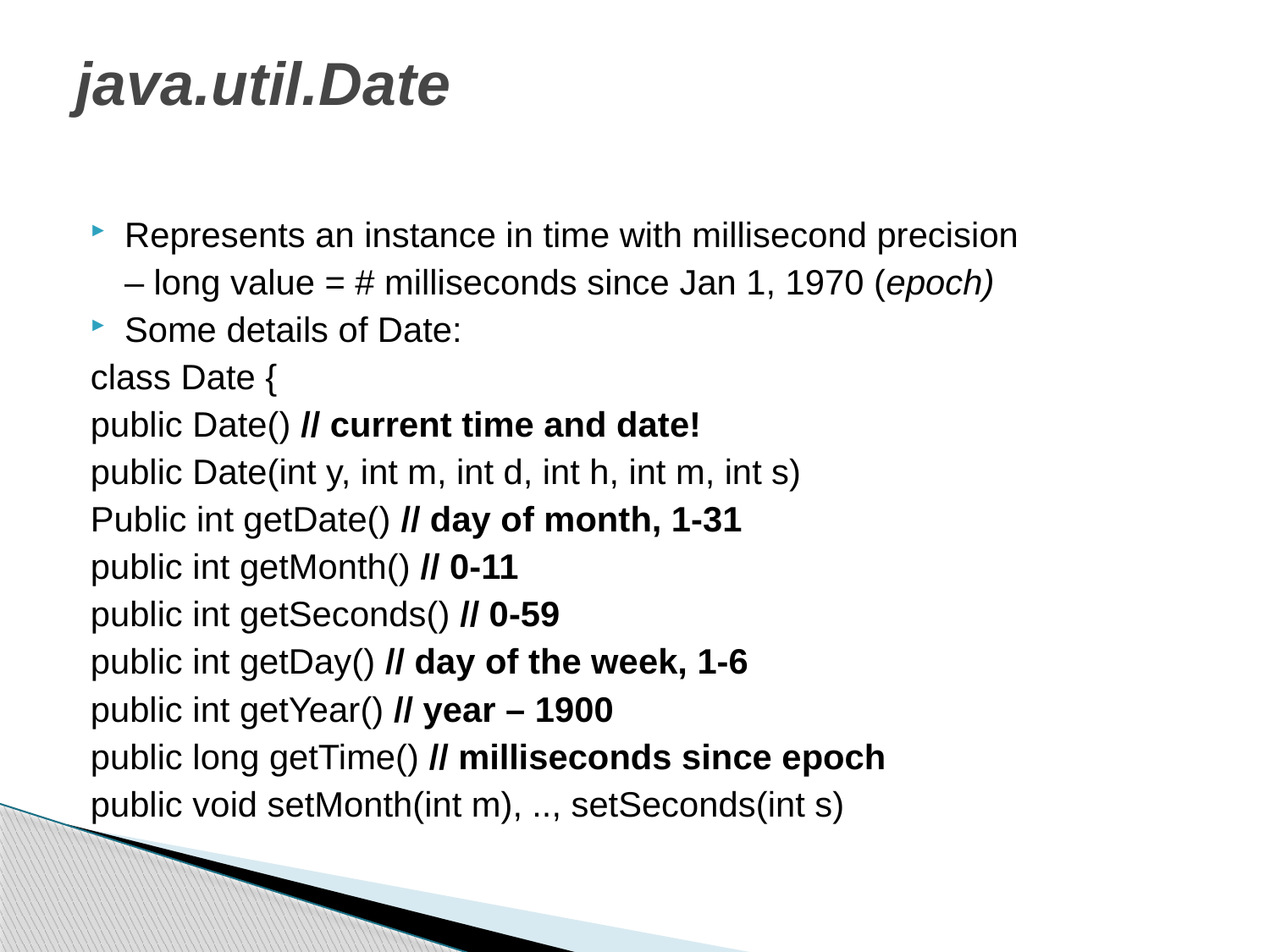

# java.util.Date
Represents an instance in time with millisecond precision
	– long value = # milliseconds since Jan 1, 1970 (epoch)
Some details of Date:
class Date {
public Date() // current time and date!
public Date(int y, int m, int d, int h, int m, int s)
Public int getDate() // day of month, 1-31
public int getMonth() // 0-11
public int getSeconds() // 0-59
public int getDay() // day of the week, 1-6
public int getYear() // year – 1900
public long getTime() // milliseconds since epoch
public void setMonth(int m), .., setSeconds(int s)